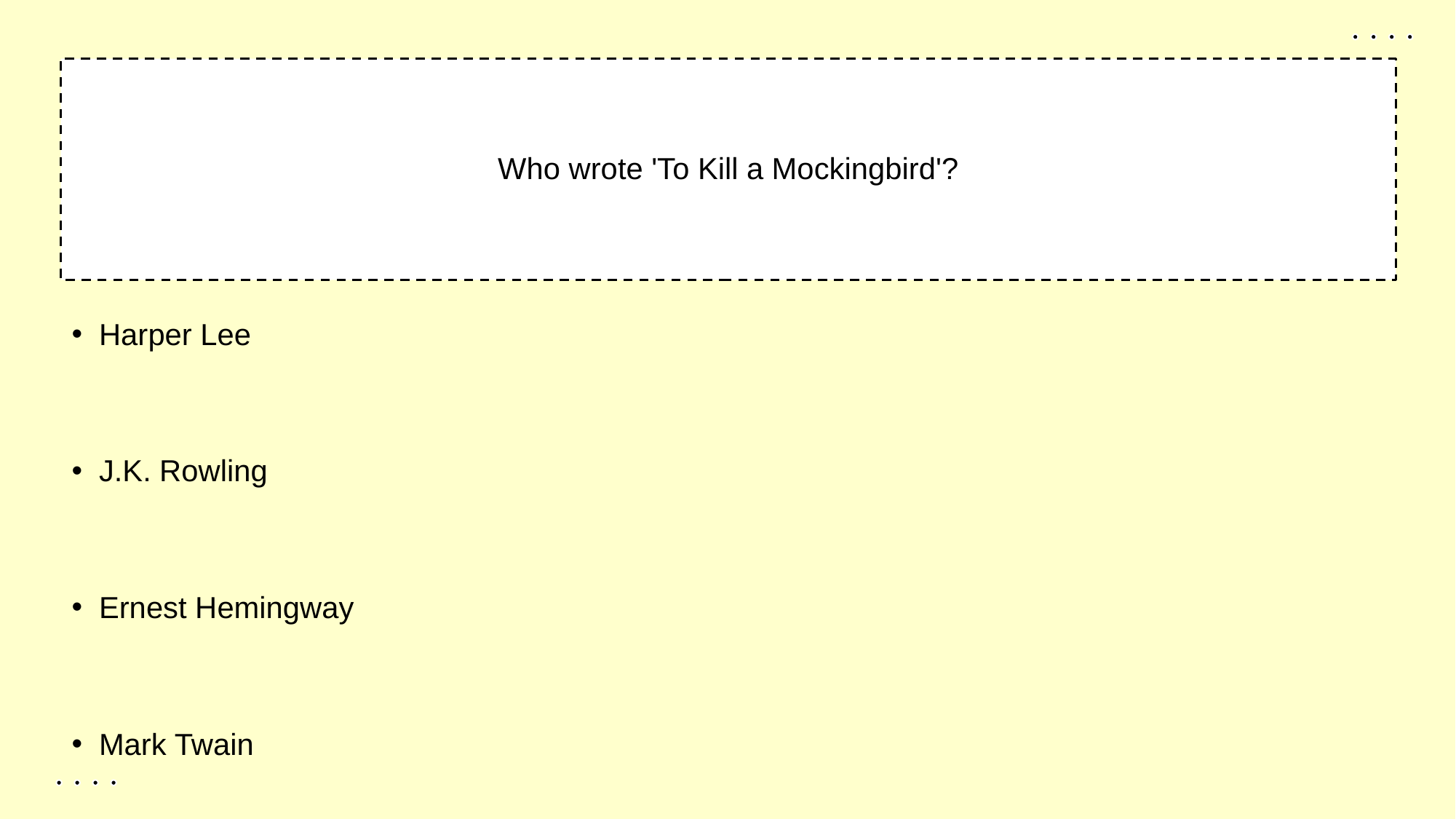

1
Who wrote 'To Kill a Mockingbird'?
Harper Lee
J.K. Rowling
Ernest Hemingway
Mark Twain